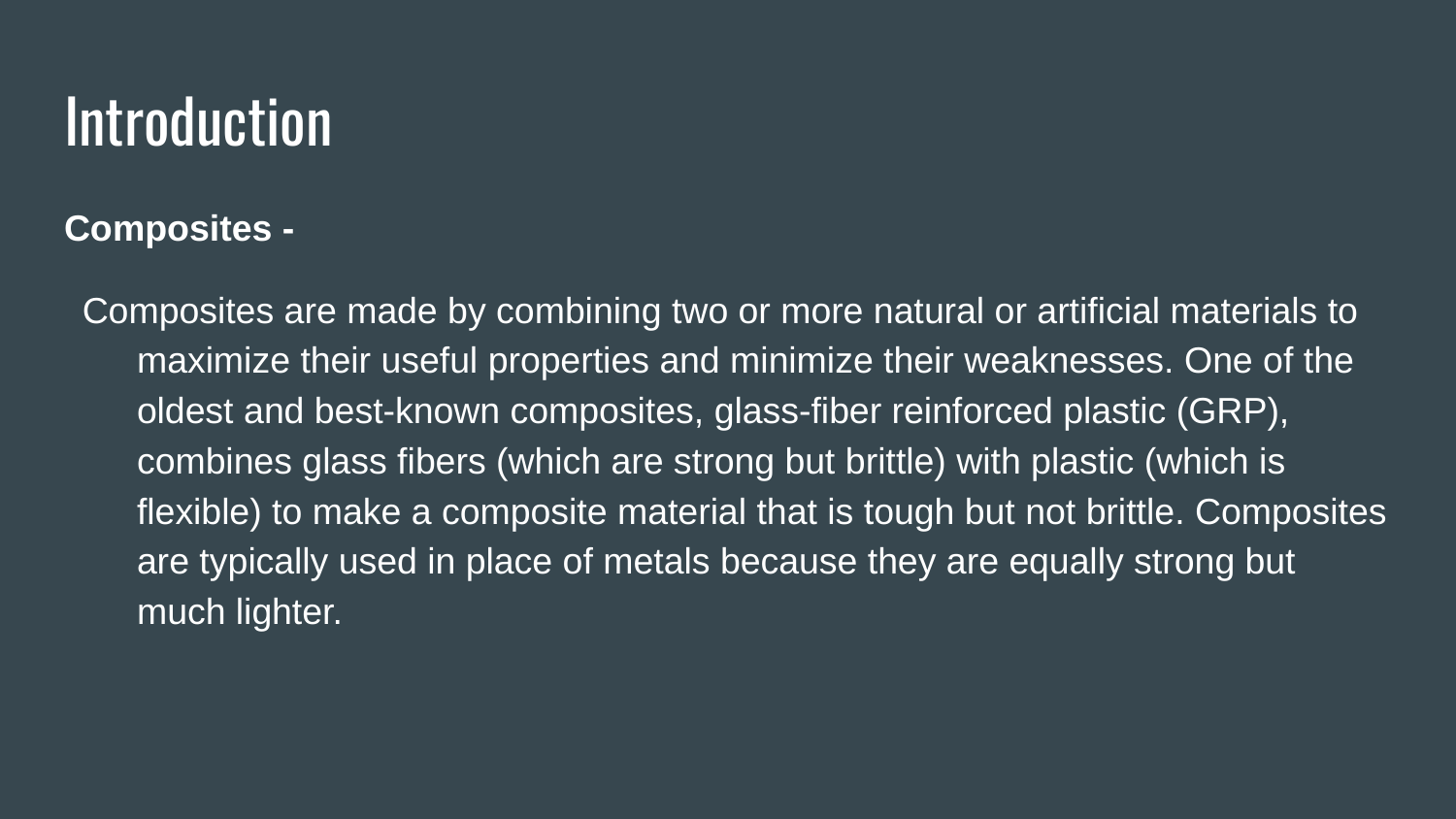

Introduction
Composites -
Composites are made by combining two or more natural or artificial materials to maximize their useful properties and minimize their weaknesses. One of the oldest and best-known composites, glass-fiber reinforced plastic (GRP), combines glass fibers (which are strong but brittle) with plastic (which is flexible) to make a composite material that is tough but not brittle. Composites are typically used in place of metals because they are equally strong but much lighter.